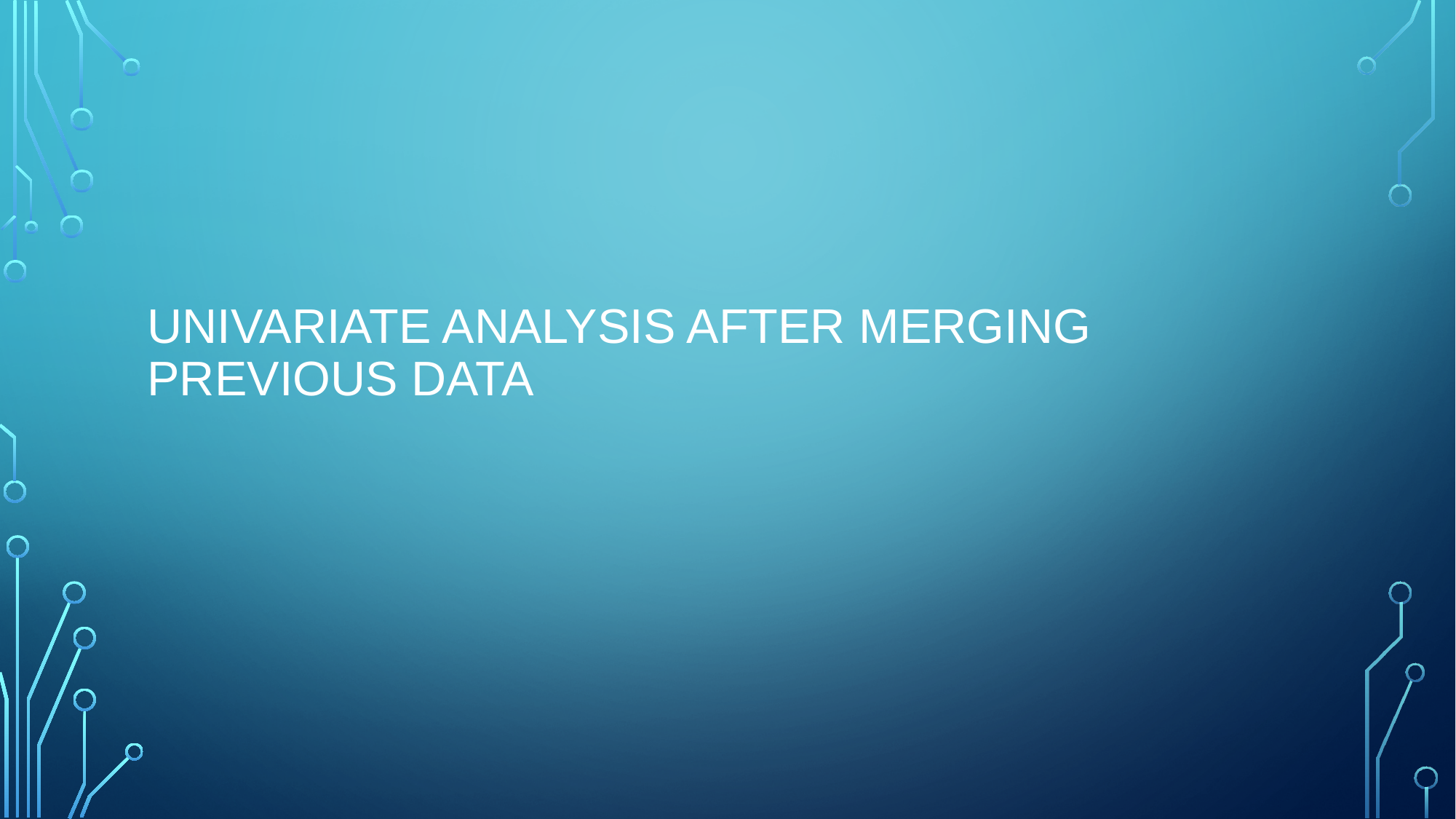

# Univariate analysis after merging previous data